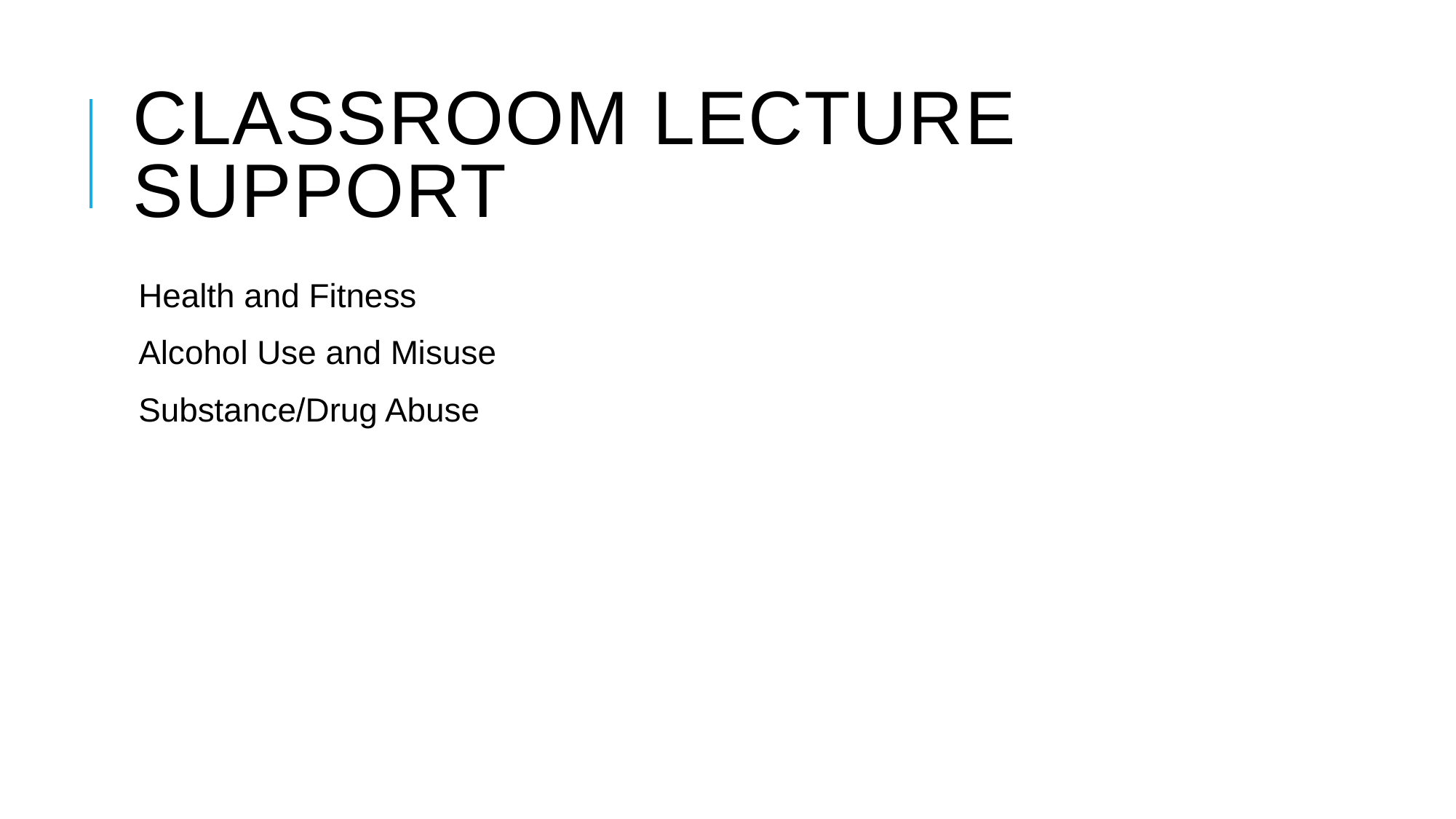

# CLASSROOM LECTURE SUPPORT
Health and Fitness
Alcohol Use and Misuse
Substance/Drug Abuse